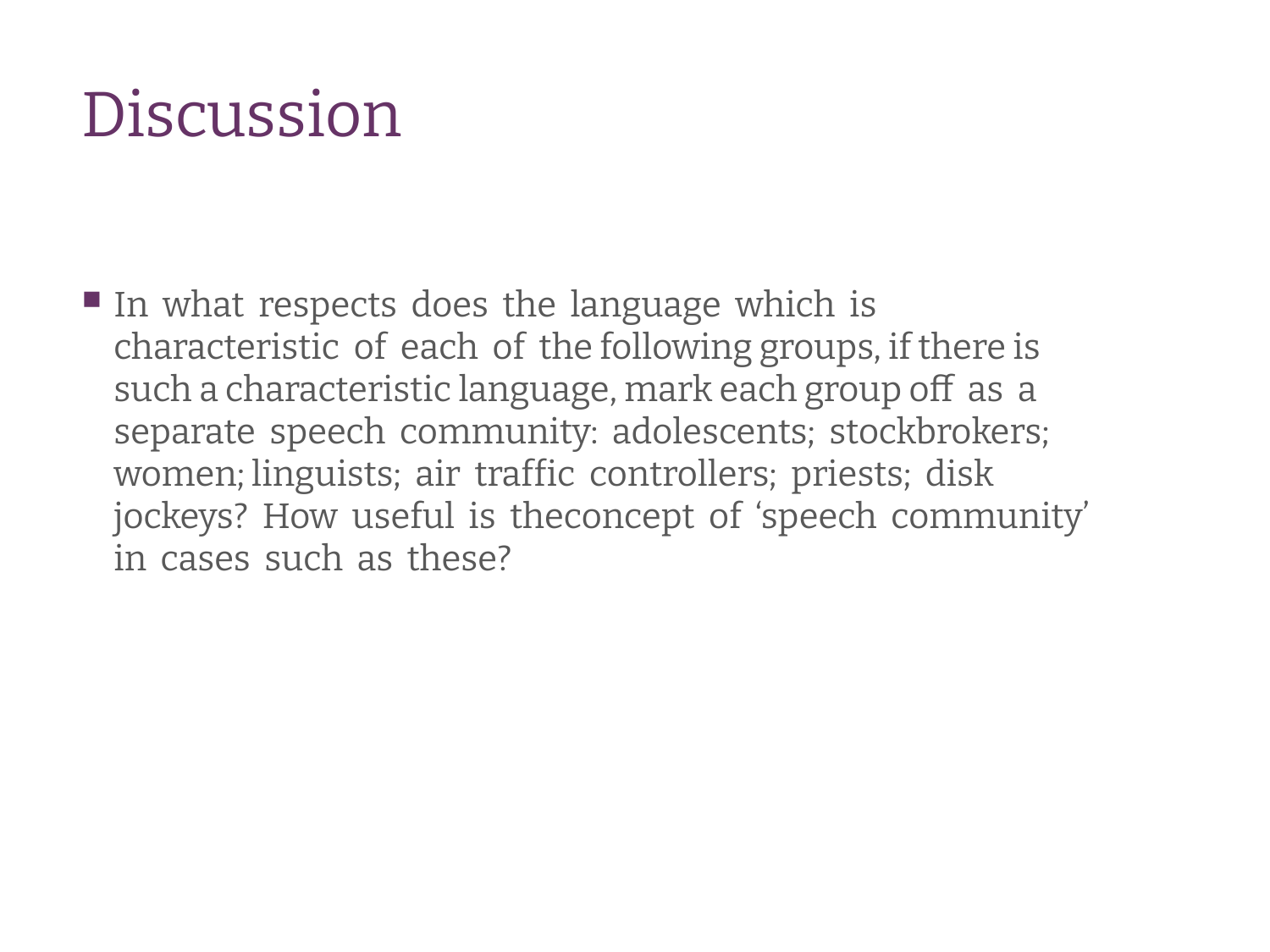

# Discussion
In  what  respects  does  the  language  which  is  characteristic  of  each  of  the following groups, if there is such a characteristic language, mark each group off  as  a  separate  speech  community:  adolescents;  stockbrokers;  women; linguists;  air  trafﬁc  controllers;  priests;  disk  jockeys?  How  useful  is  theconcept  of  ‘speech  community’  in  cases  such  as  these?